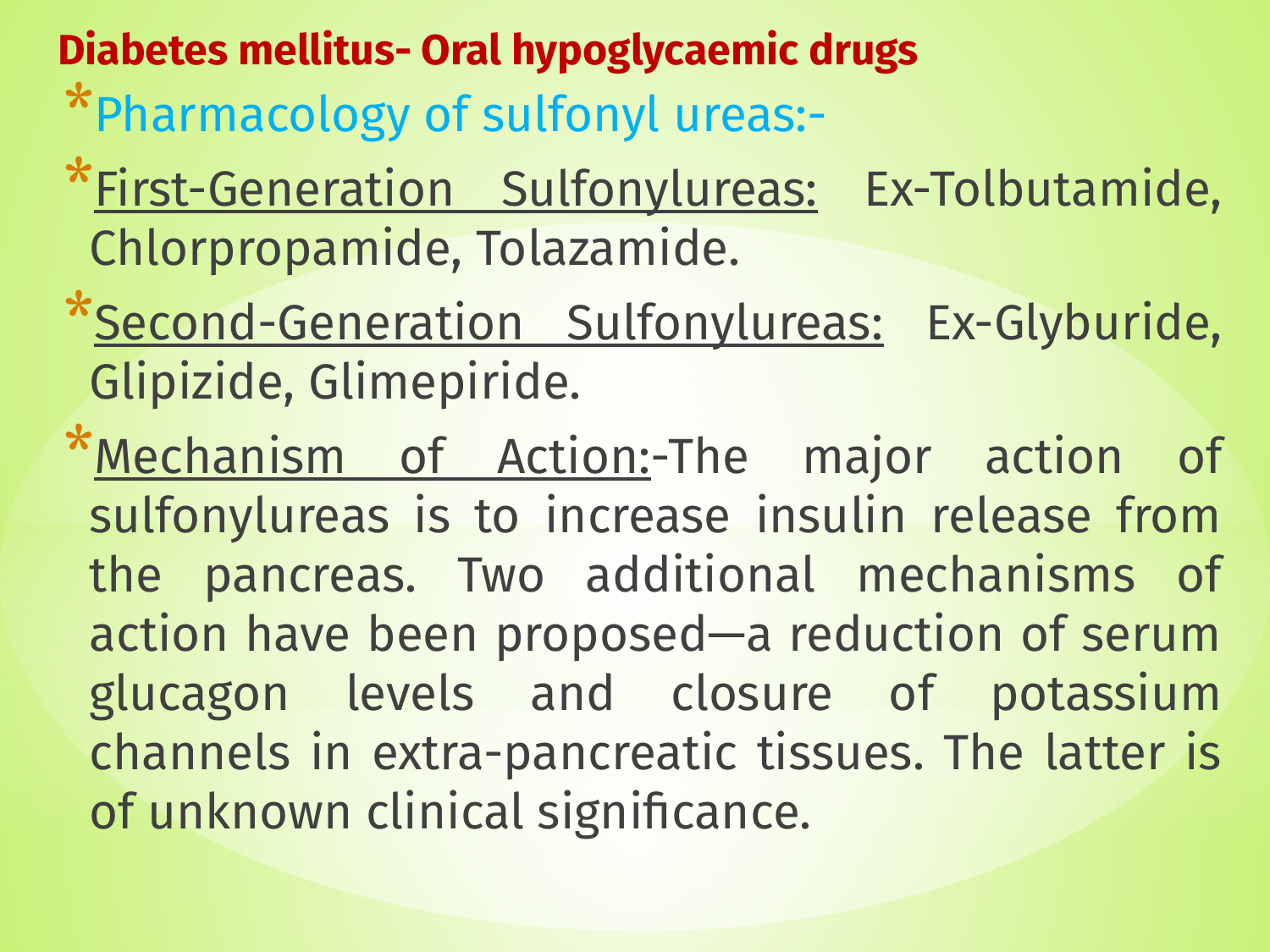

# Diabetes mellitus- Oral hypoglycaemic drugs
Pharmacology of sulfonyl ureas:-
First-Generation Sulfonylureas: Ex-Tolbutamide, Chlorpropamide, Tolazamide.
Second-Generation Sulfonylureas: Ex-Glyburide, Glipizide, Glimepiride.
Mechanism of Action:-The major action of sulfonylureas is to increase insulin release from the pancreas. Two additional mechanisms of action have been proposed—a reduction of serum glucagon levels and closure of potassium channels in extra-pancreatic tissues. The latter is of unknown clinical significance.